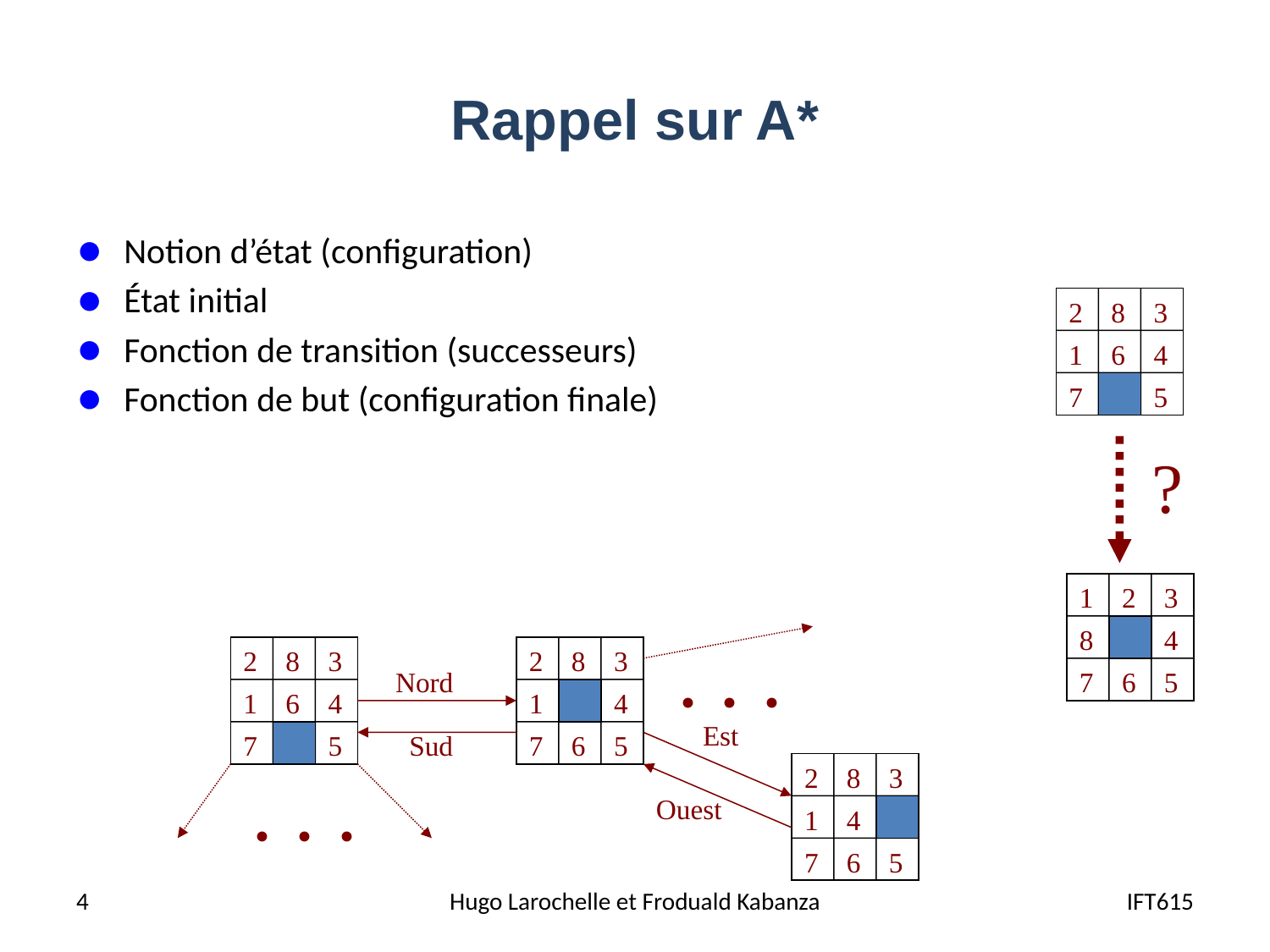

# Rappel sur A*
Notion d’état (configuration)
État initial
Fonction de transition (successeurs)
Fonction de but (configuration finale)

2

8
3
1
6
4
7

5

 ?
1

2
3
8

4
7
6
5
. . .

2

8
3
1
6
4
7

5
2

8
3
1

4
7
6
5
Nord

Est
Sud

. . .
2

8
3

Ouest
1
4

7
6
5
4
Hugo Larochelle et Froduald Kabanza
IFT615